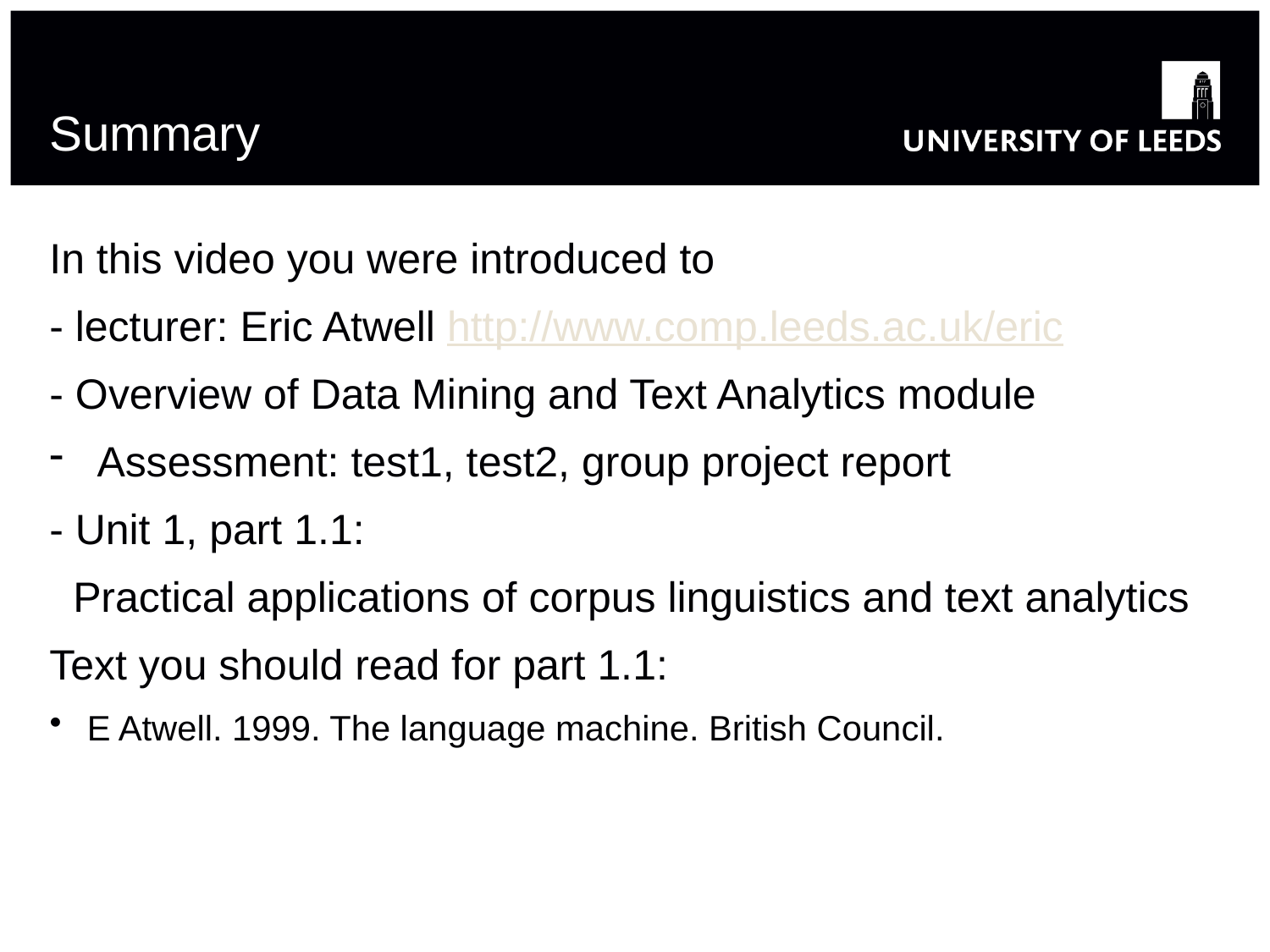

# Summary
In this video you were introduced to
- lecturer: Eric Atwell http://www.comp.leeds.ac.uk/eric
- Overview of Data Mining and Text Analytics module
Assessment: test1, test2, group project report
- Unit 1, part 1.1:
  Practical applications of corpus linguistics and text analytics
Text you should read for part 1.1:
E Atwell. 1999. The language machine. British Council.